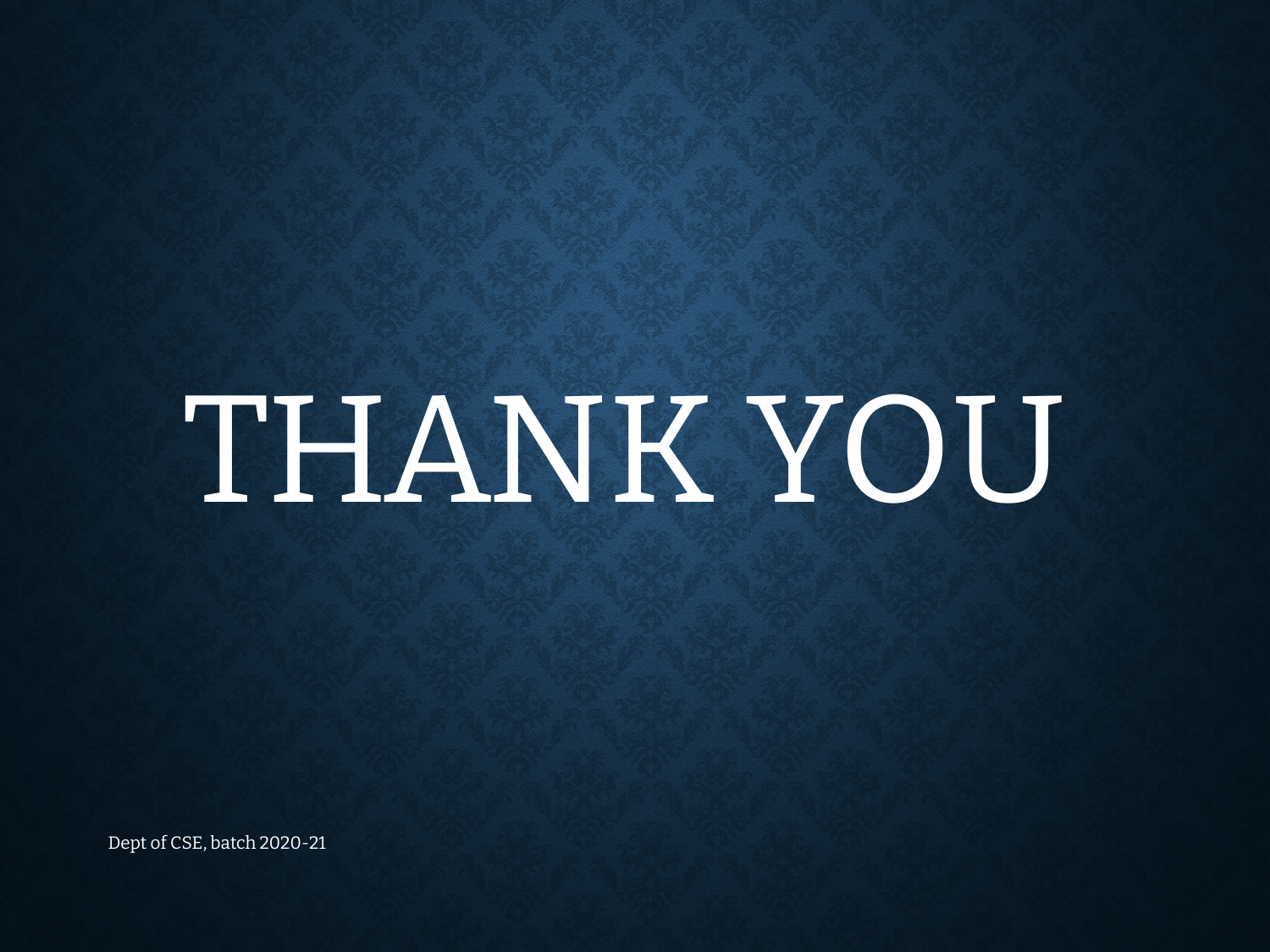

THANK YOU
Dept of CSE, batch 2020-21